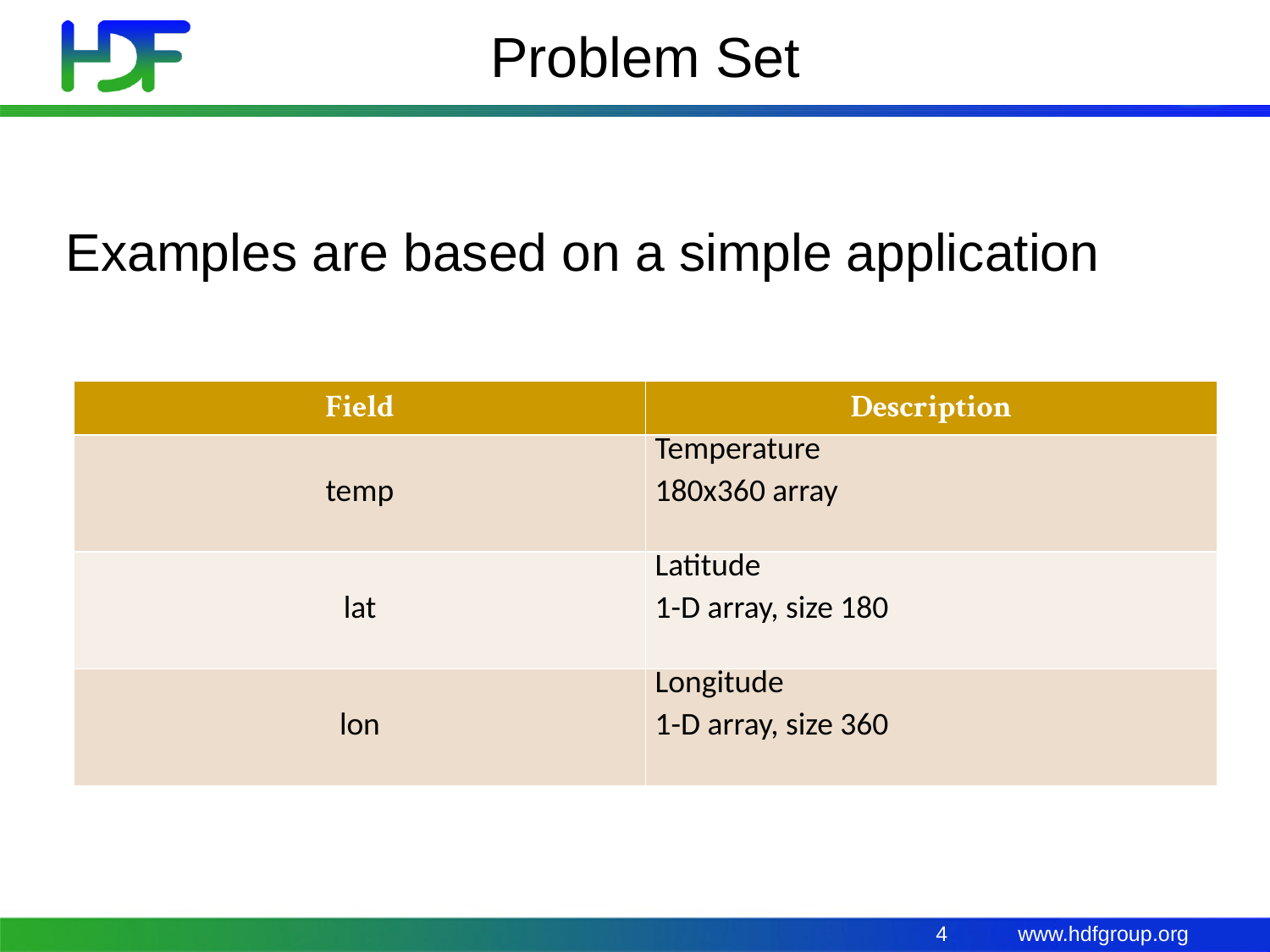

# Problem Set

Examples are based on a simple application
| Field | Description |
| --- | --- |
| temp | Temperature 180x360 array |
| lat | Latitude 1-D array, size 180 |
| lon | Longitude 1-D array, size 360 |
4